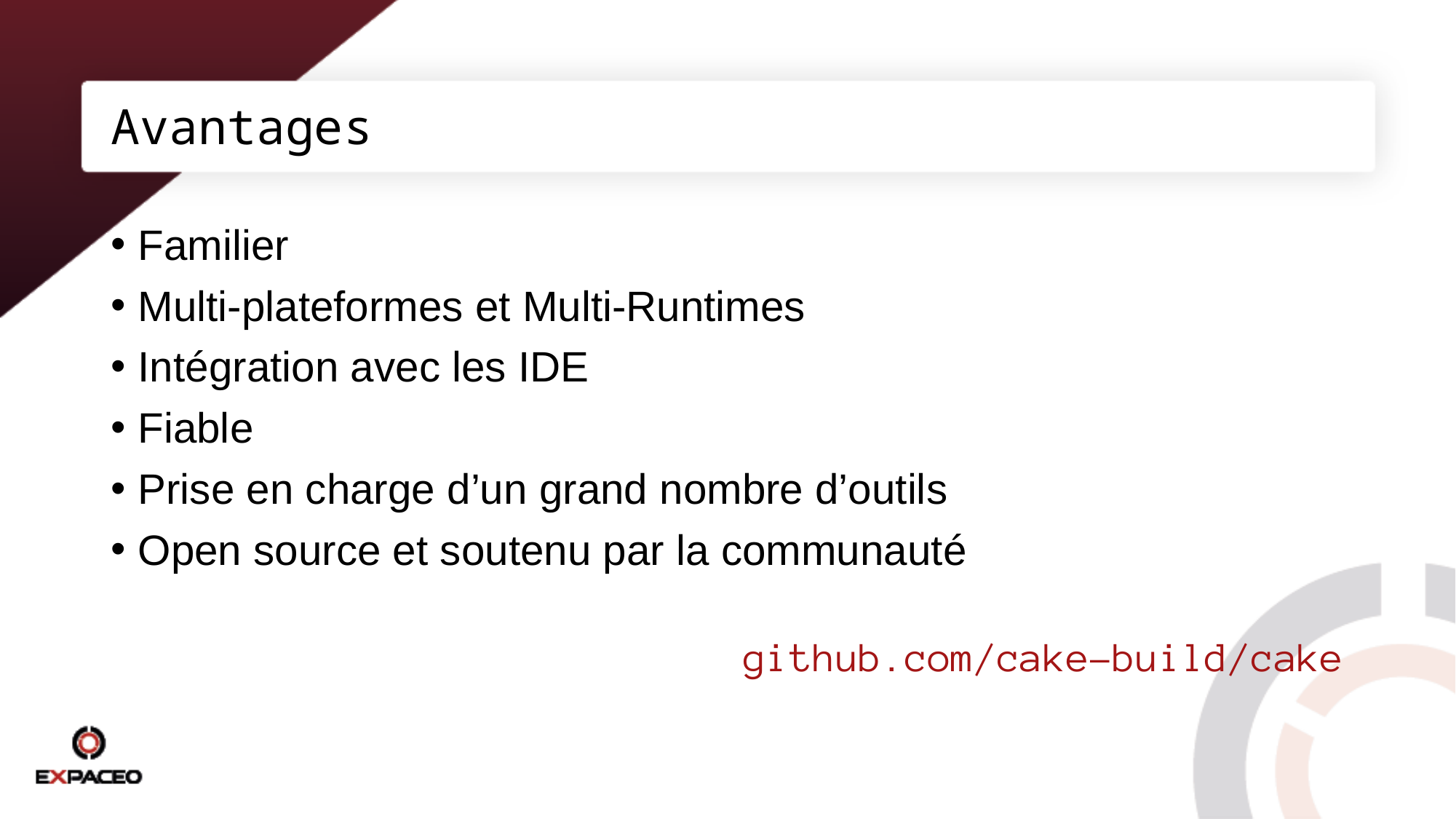

# Avantages
Familier
Multi-plateformes et Multi-Runtimes
Intégration avec les IDE
Fiable
Prise en charge d’un grand nombre d’outils
Open source et soutenu par la communauté
github.com/cake-build/cake